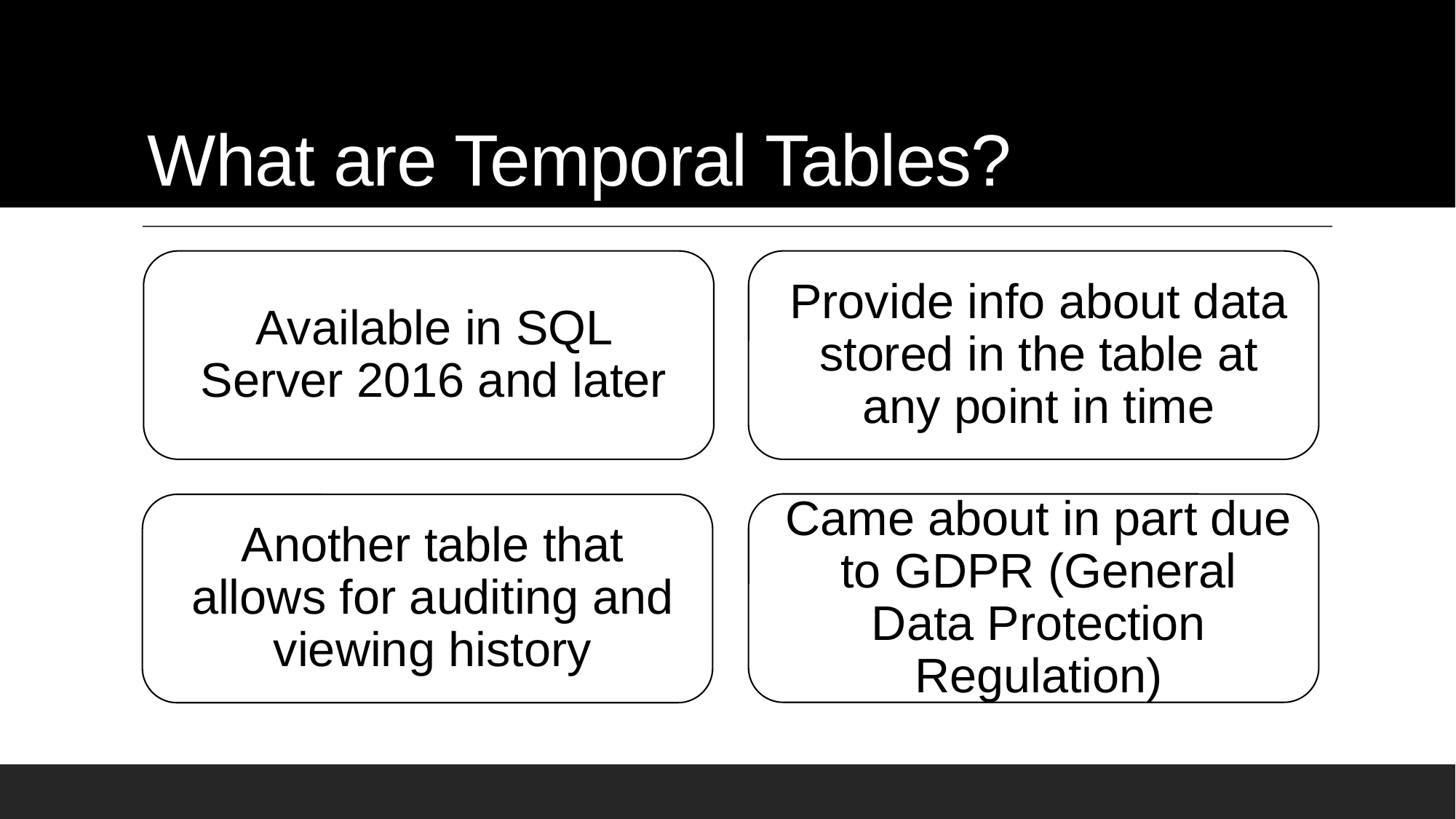

# What are Temporal Tables?
Available in SQL Server 2016 and later
Provide info about data stored in the table at any point in time
Another table that allows for auditing and viewing history
Came about in part due to GDPR (General Data Protection Regulation)